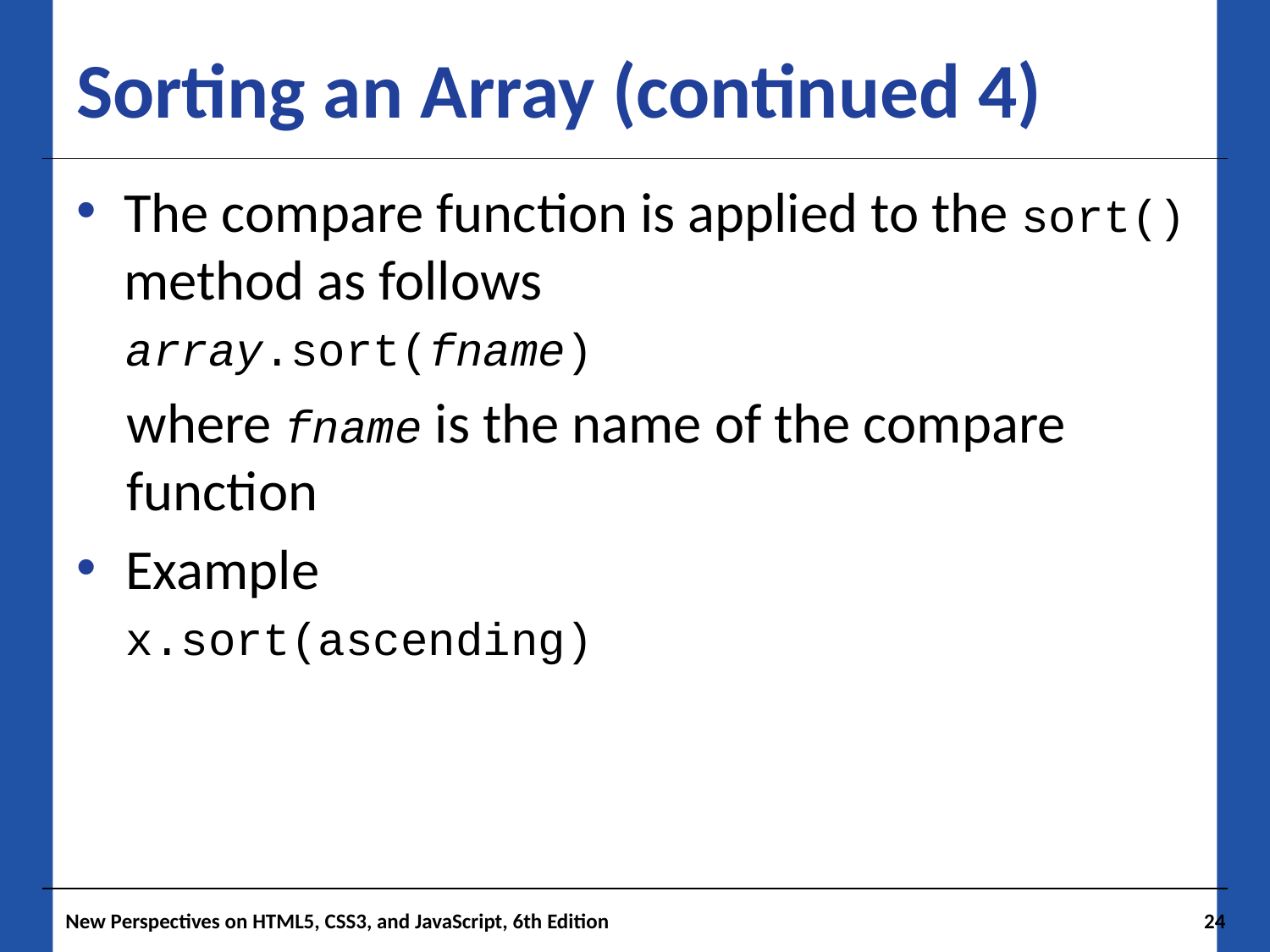

# Sorting an Array (continued 4)
The compare function is applied to the sort() method as follows
array.sort(fname)
where fname is the name of the compare function
Example
x.sort(ascending)

New Perspectives on HTML5, CSS3, and JavaScript, 6th Edition
24